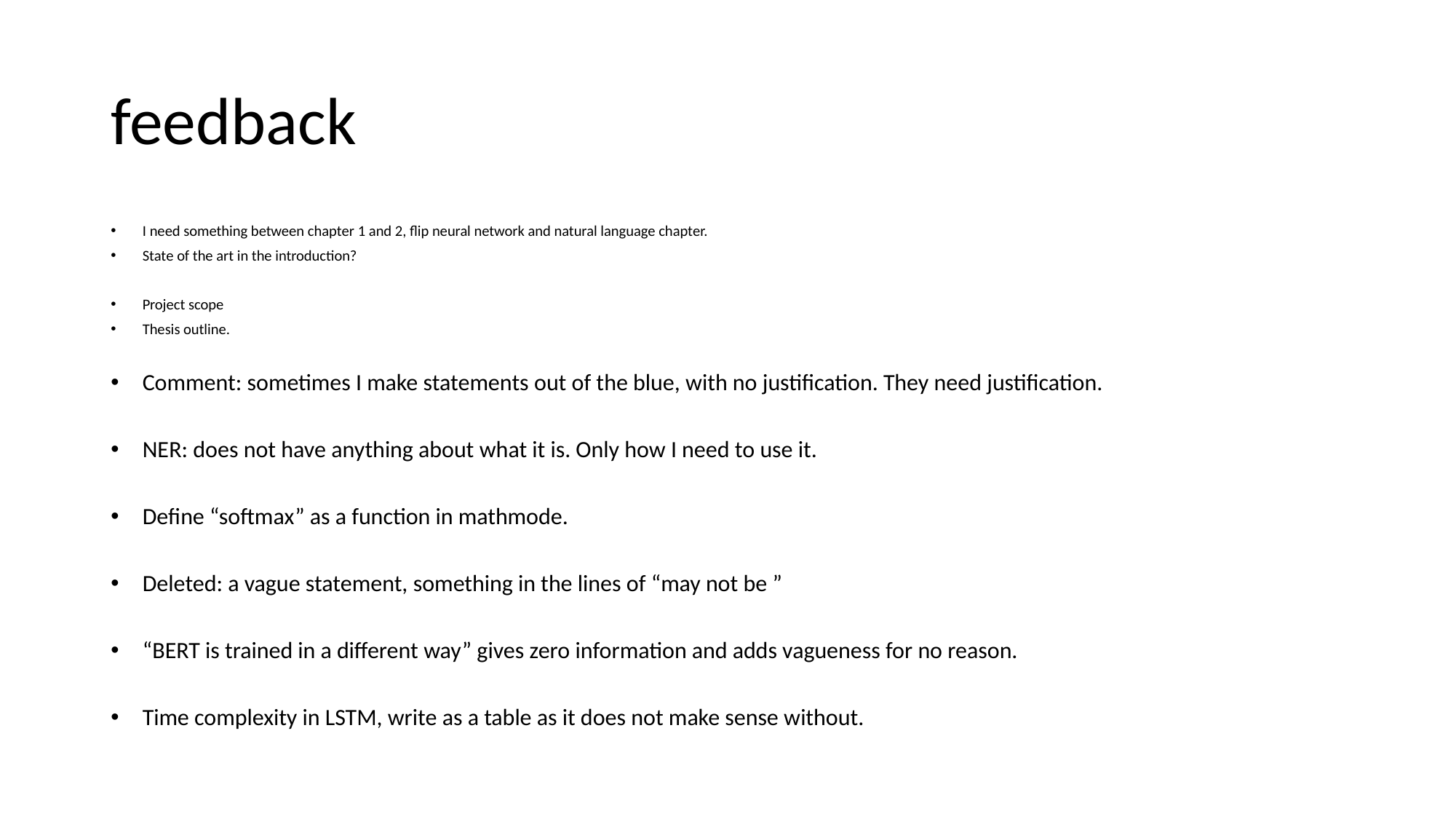

# feedback
I need something between chapter 1 and 2, flip neural network and natural language chapter.
State of the art in the introduction?

Project scope
Thesis outline.

Comment: sometimes I make statements out of the blue, with no justification. They need justification.

NER: does not have anything about what it is. Only how I need to use it.

Define “softmax” as a function in mathmode.

Deleted: a vague statement, something in the lines of “may not be ”

“BERT is trained in a different way” gives zero information and adds vagueness for no reason.

Time complexity in LSTM, write as a table as it does not make sense without.